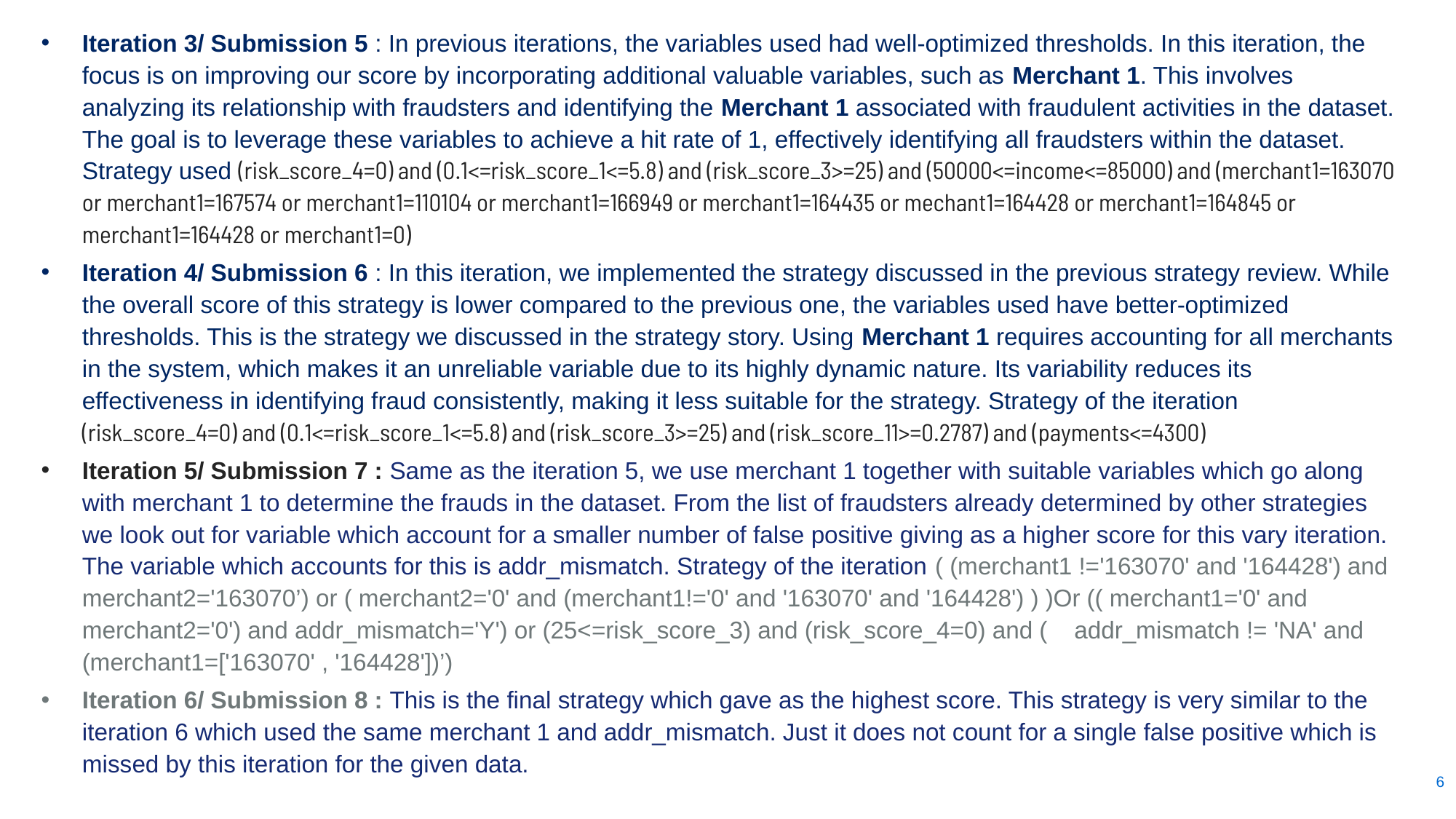

Iteration 3/ Submission 5 : In previous iterations, the variables used had well-optimized thresholds. In this iteration, the focus is on improving our score by incorporating additional valuable variables, such as Merchant 1. This involves analyzing its relationship with fraudsters and identifying the Merchant 1 associated with fraudulent activities in the dataset. The goal is to leverage these variables to achieve a hit rate of 1, effectively identifying all fraudsters within the dataset. Strategy used (risk_score_4=0) and (0.1<=risk_score_1<=5.8) and (risk_score_3>=25) and (50000<=income<=85000) and (merchant1=163070 or merchant1=167574 or merchant1=110104 or merchant1=166949 or merchant1=164435 or mechant1=164428 or merchant1=164845 or merchant1=164428 or merchant1=0)
Iteration 4/ Submission 6 : In this iteration, we implemented the strategy discussed in the previous strategy review. While the overall score of this strategy is lower compared to the previous one, the variables used have better-optimized thresholds. This is the strategy we discussed in the strategy story. Using Merchant 1 requires accounting for all merchants in the system, which makes it an unreliable variable due to its highly dynamic nature. Its variability reduces its effectiveness in identifying fraud consistently, making it less suitable for the strategy. Strategy of the iteration (risk_score_4=0) and (0.1<=risk_score_1<=5.8) and (risk_score_3>=25) and (risk_score_11>=0.2787) and (payments<=4300)
Iteration 5/ Submission 7 : Same as the iteration 5, we use merchant 1 together with suitable variables which go along with merchant 1 to determine the frauds in the dataset. From the list of fraudsters already determined by other strategies we look out for variable which account for a smaller number of false positive giving as a higher score for this vary iteration. The variable which accounts for this is addr_mismatch. Strategy of the iteration ( (merchant1 !='163070' and '164428') and merchant2='163070’) or ( merchant2='0' and (merchant1!='0' and '163070' and '164428') ) )Or (( merchant1='0' and merchant2='0') and addr_mismatch='Y') or (25<=risk_score_3) and (risk_score_4=0) and (    addr_mismatch != 'NA' and  (merchant1=['163070' , '164428'])’)
Iteration 6/ Submission 8 : This is the final strategy which gave as the highest score. This strategy is very similar to the iteration 6 which used the same merchant 1 and addr_mismatch. Just it does not count for a single false positive which is missed by this iteration for the given data.

### Chart

| Category |
|---|
6